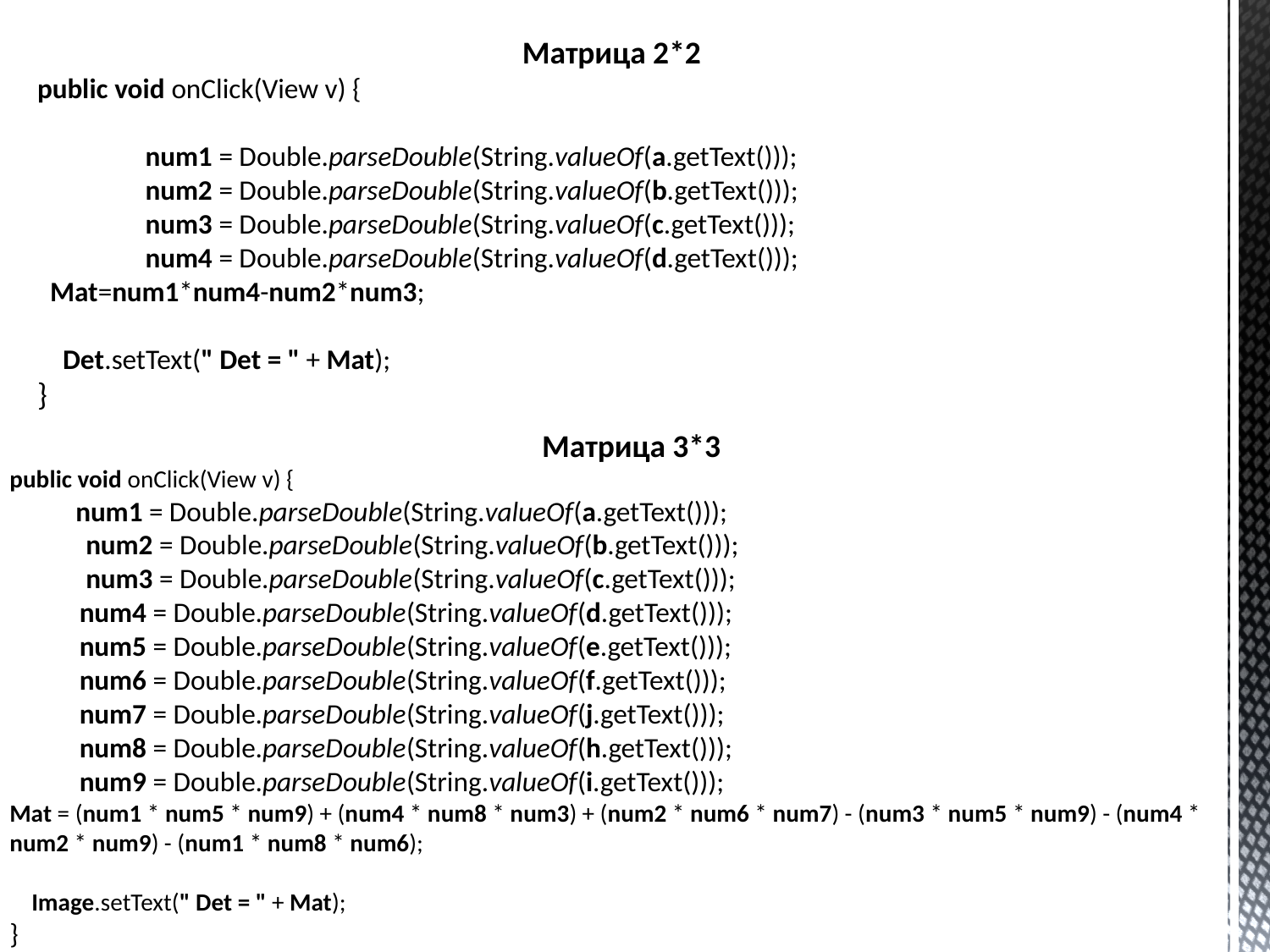

Матрица 2*2
public void onClick(View v) {
                 num1 = Double.parseDouble(String.valueOf(a.getText()));
                 num2 = Double.parseDouble(String.valueOf(b.getText()));
                 num3 = Double.parseDouble(String.valueOf(c.getText()));
                 num4 = Double.parseDouble(String.valueOf(d.getText()));
  Mat=num1*num4-num2*num3;
    Det.setText(" Det = " + Mat);
}
                                                                          Матрица 3*3
public void onClick(View v) {
            num1 = Double.parseDouble(String.valueOf(a.getText()));
            num2 = Double.parseDouble(String.valueOf(b.getText()));
            num3 = Double.parseDouble(String.valueOf(c.getText()));
           num4 = Double.parseDouble(String.valueOf(d.getText()));
           num5 = Double.parseDouble(String.valueOf(e.getText()));
           num6 = Double.parseDouble(String.valueOf(f.getText()));
           num7 = Double.parseDouble(String.valueOf(j.getText()));
           num8 = Double.parseDouble(String.valueOf(h.getText()));
           num9 = Double.parseDouble(String.valueOf(i.getText()));
Mat = (num1 * num5 * num9) + (num4 * num8 * num3) + (num2 * num6 * num7) - (num3 * num5 * num9) - (num4 * num2 * num9) - (num1 * num8 * num6);
    Image.setText(" Det = " + Mat);
}